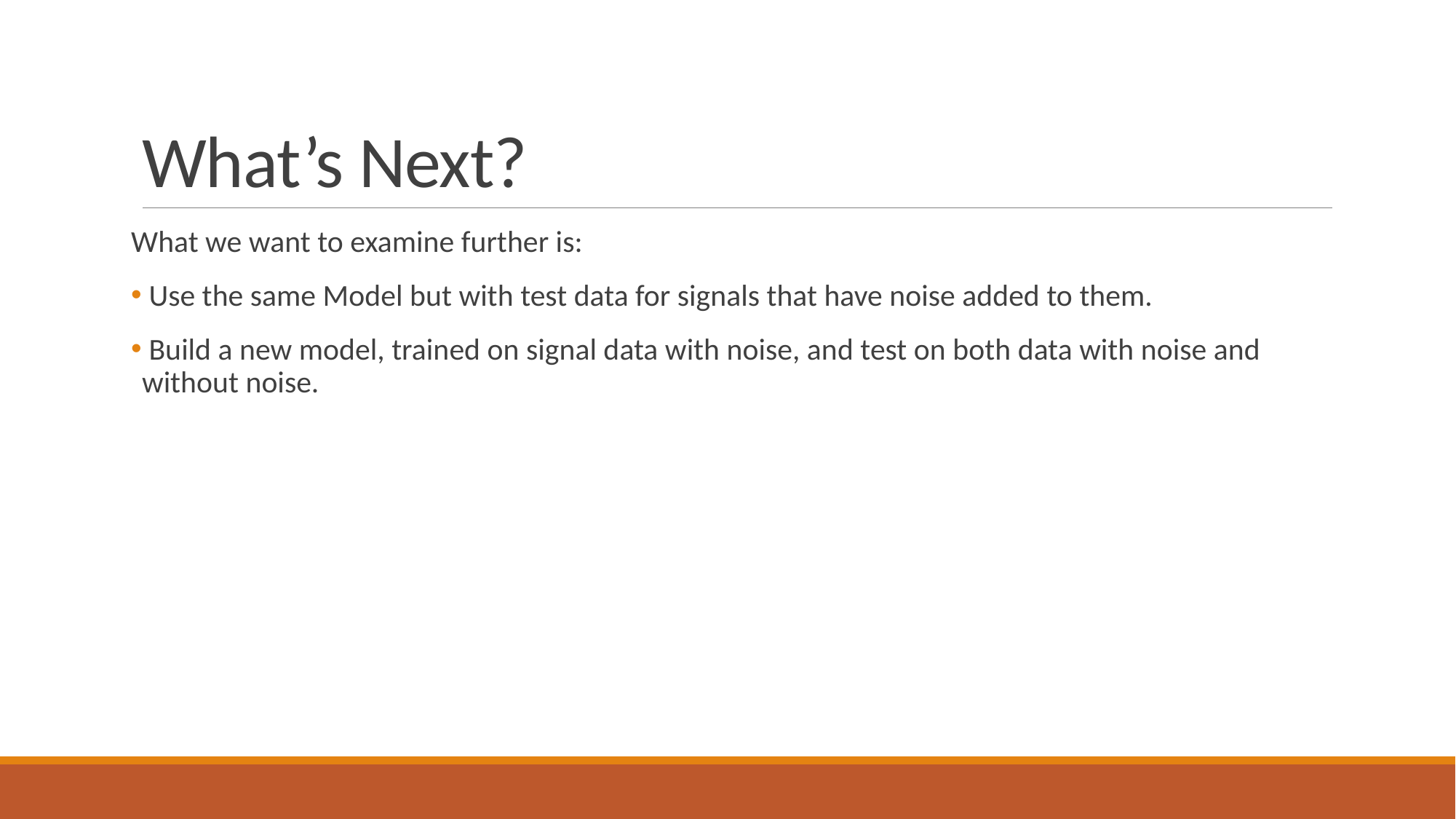

# What’s Next?
What we want to examine further is:
 Use the same Model but with test data for signals that have noise added to them.
 Build a new model, trained on signal data with noise, and test on both data with noise and without noise.